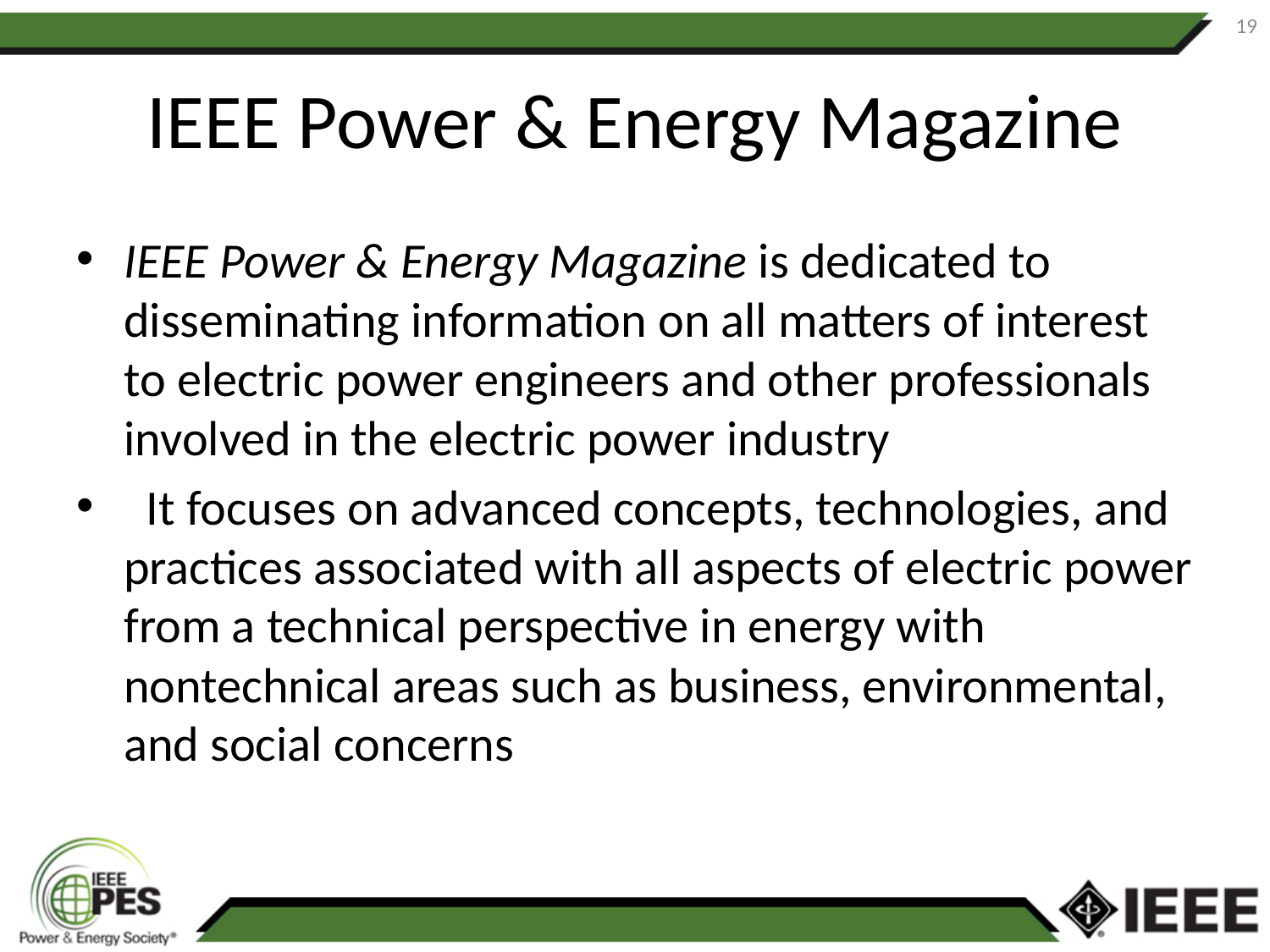

19
# IEEE Power & Energy Magazine
IEEE Power & Energy Magazine is dedicated to disseminating information on all matters of interest to electric power engineers and other professionals involved in the electric power industry
  It focuses on advanced concepts, technologies, and practices associated with all aspects of electric power from a technical perspective in energy with nontechnical areas such as business, environmental, and social concerns